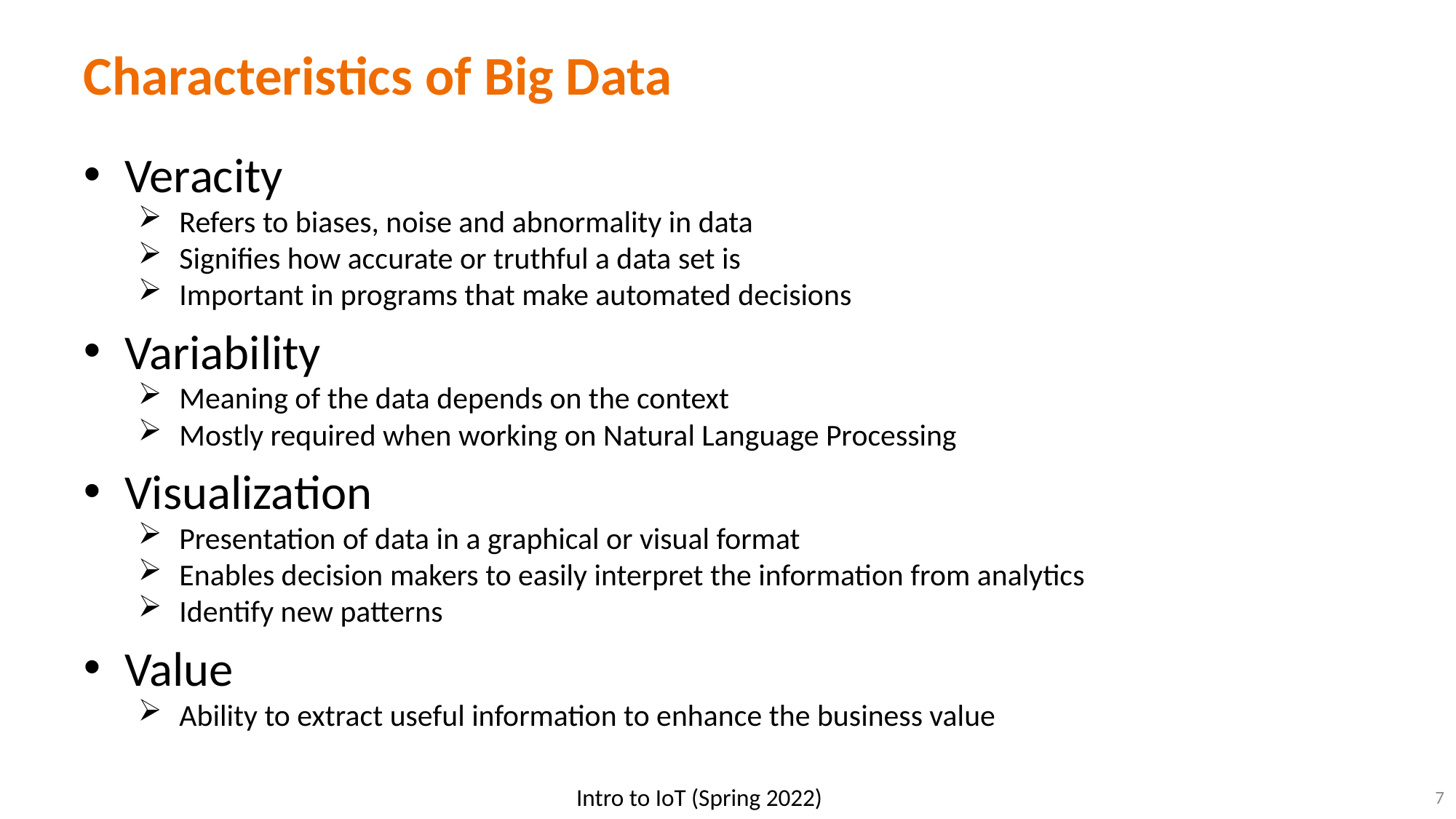

# Characteristics of Big Data
Veracity
 Refers to biases, noise and abnormality in data
 Signifies how accurate or truthful a data set is
 Important in programs that make automated decisions
Variability
 Meaning of the data depends on the context
 Mostly required when working on Natural Language Processing
Visualization
 Presentation of data in a graphical or visual format
 Enables decision makers to easily interpret the information from analytics
 Identify new patterns
Value
 Ability to extract useful information to enhance the business value
7
Intro to IoT (Spring 2022)